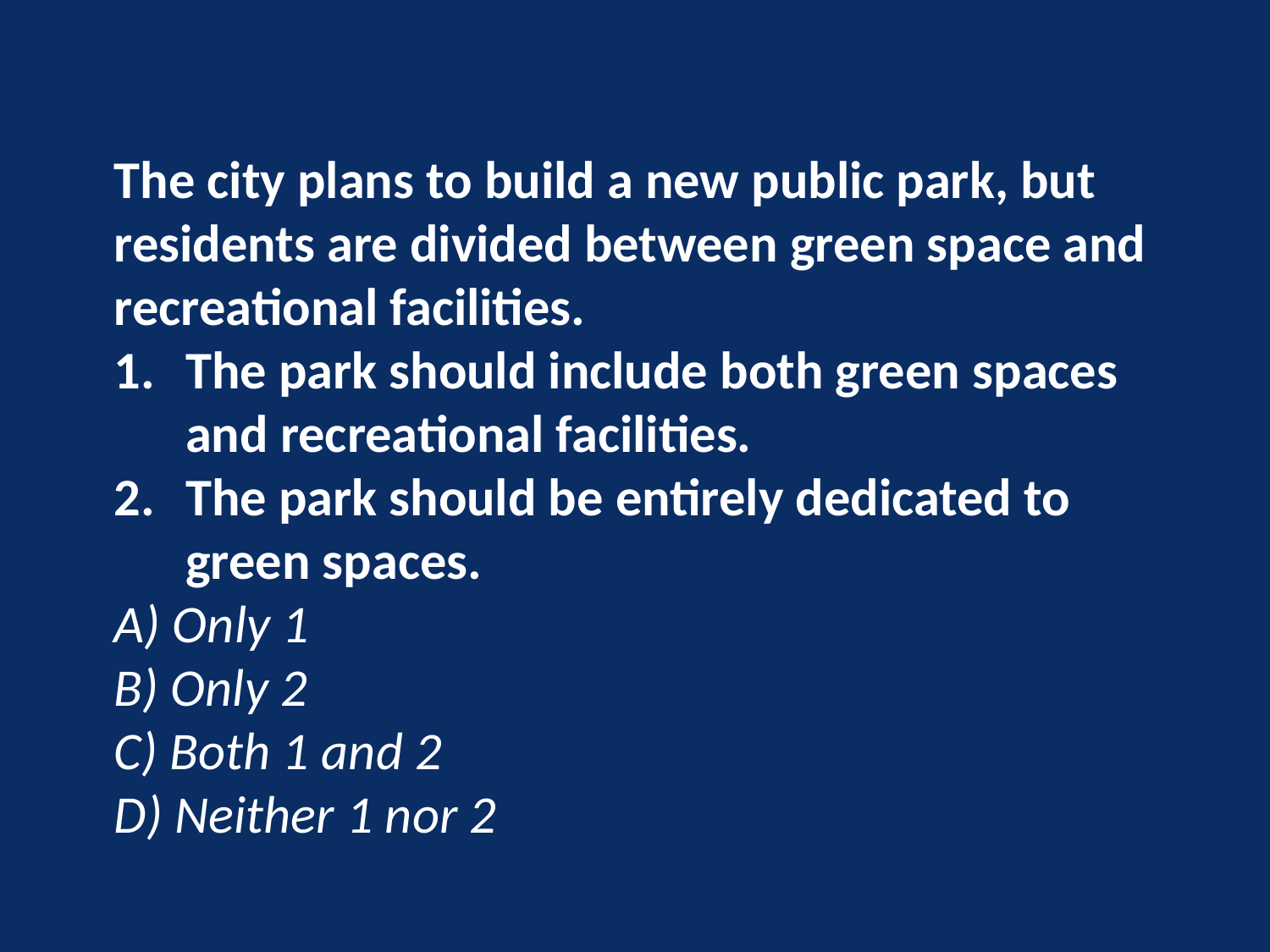

The city plans to build a new public park, but residents are divided between green space and recreational facilities.
The park should include both green spaces and recreational facilities.
The park should be entirely dedicated to green spaces.
A) Only 1
B) Only 2
C) Both 1 and 2
D) Neither 1 nor 2